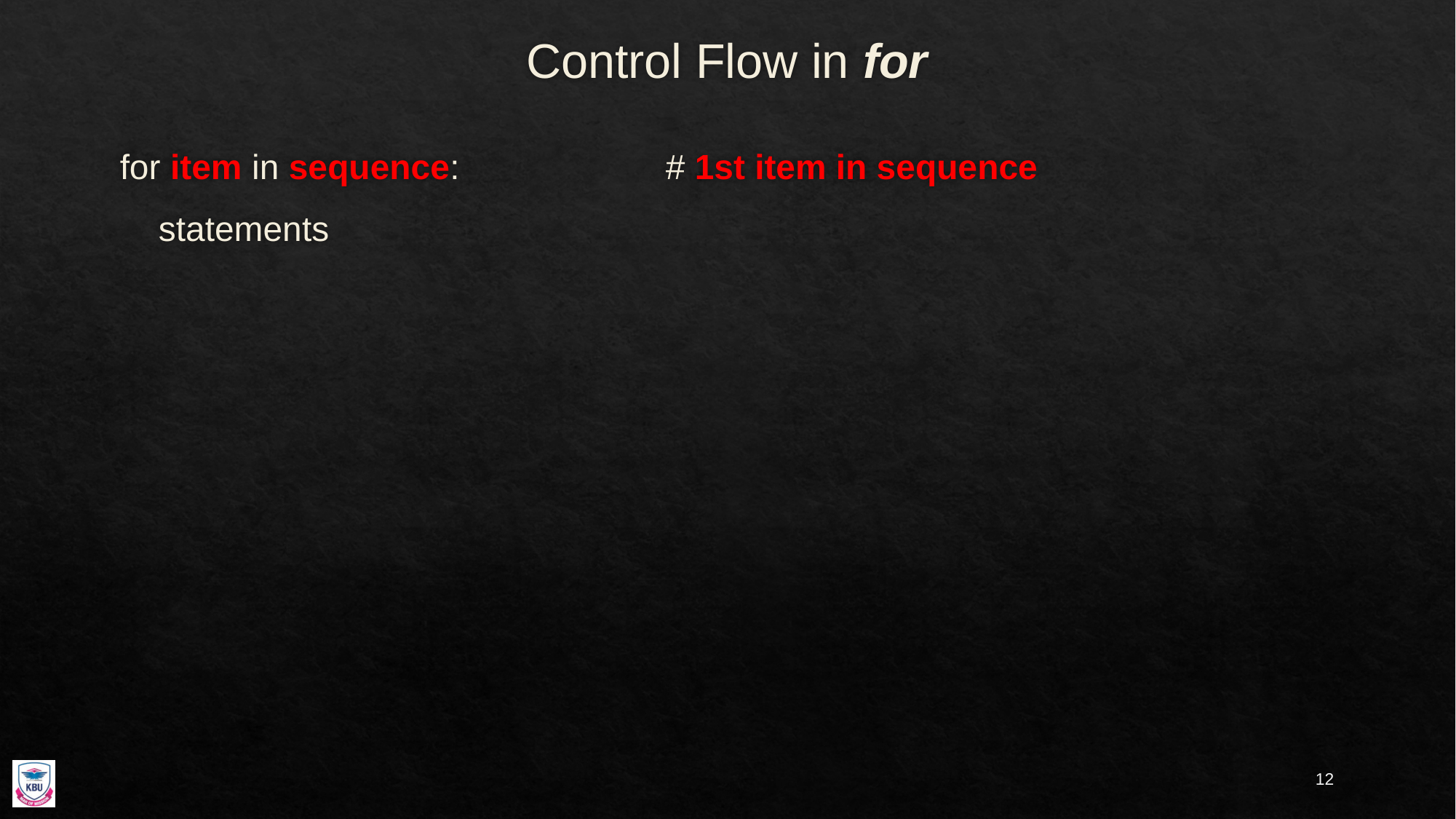

# Control Flow in for
for item in sequence:		# 1st item in sequence
    statements
12